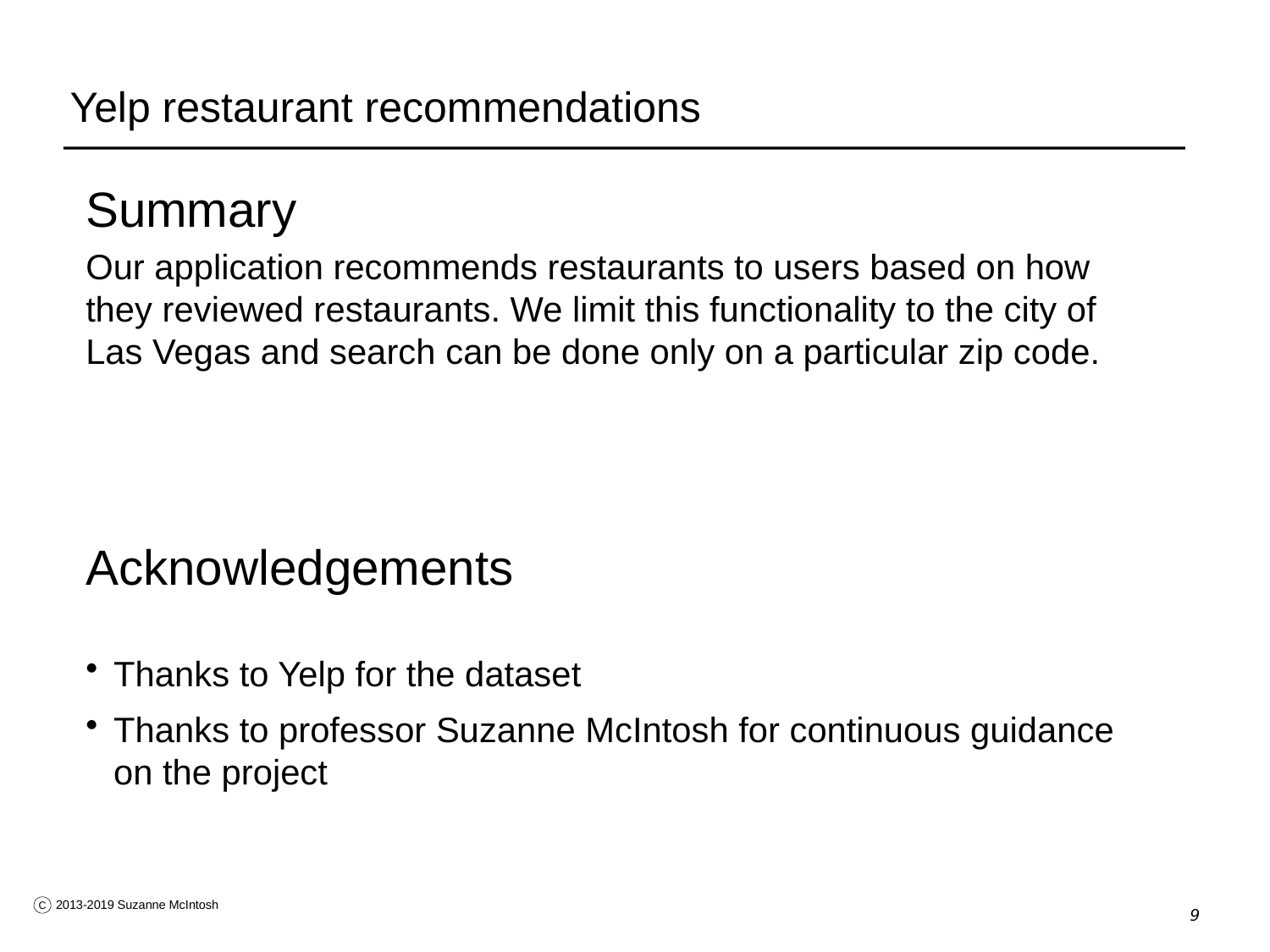

# Yelp restaurant recommendations

Summary
Our application recommends restaurants to users based on how they reviewed restaurants. We limit this functionality to the city of Las Vegas and search can be done only on a particular zip code.

Acknowledgements

Thanks to Yelp for the dataset
Thanks to professor Suzanne McIntosh for continuous guidance on the project
9